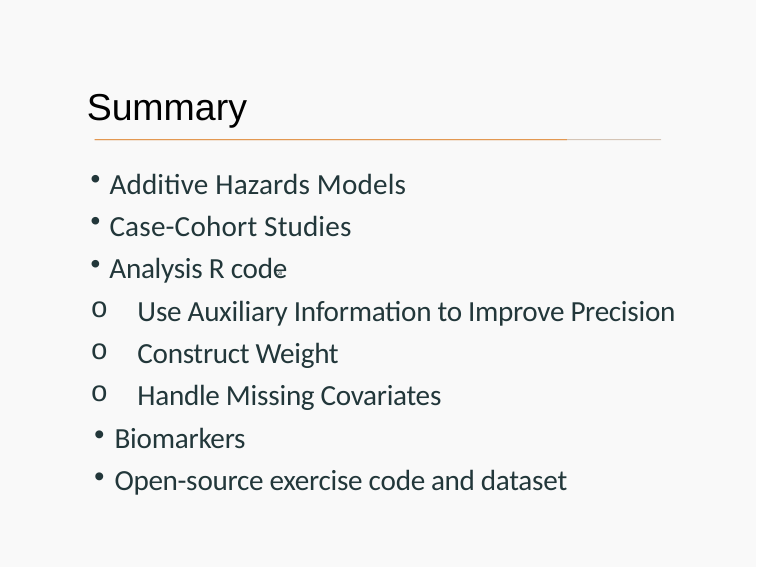

Summary

 Additive Hazards Models
 Case-Cohort Studies
 Analysis R code
Use Auxiliary Information to Improve Precision
Construct Weight
Handle Missing Covariates
 Biomarkers
 Open-source exercise code and dataset
28